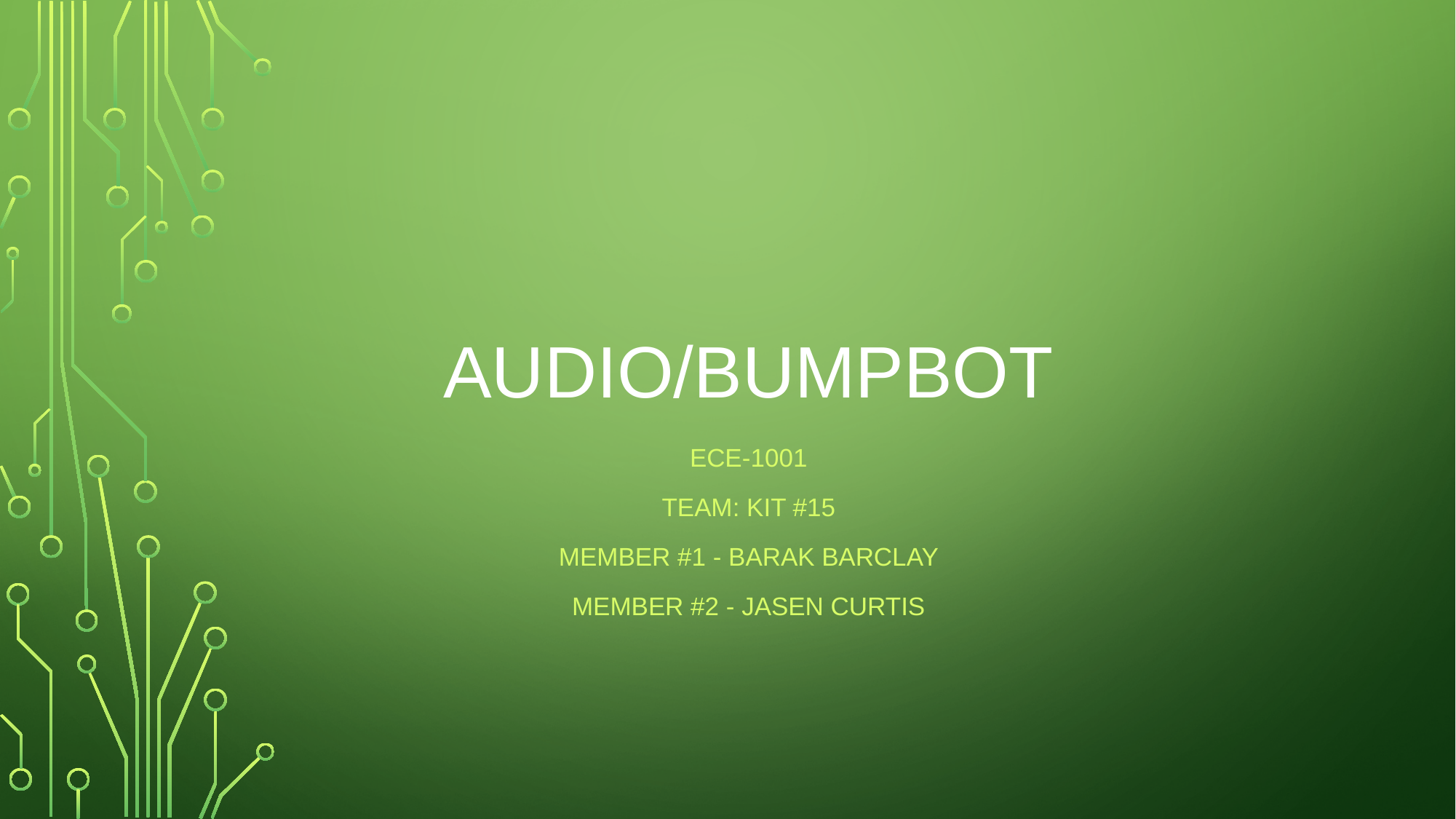

# Audio/Bumpbot
ECE-1001
Team: Kit #15
Member #1 - Barak Barclay
Member #2 - Jasen Curtis